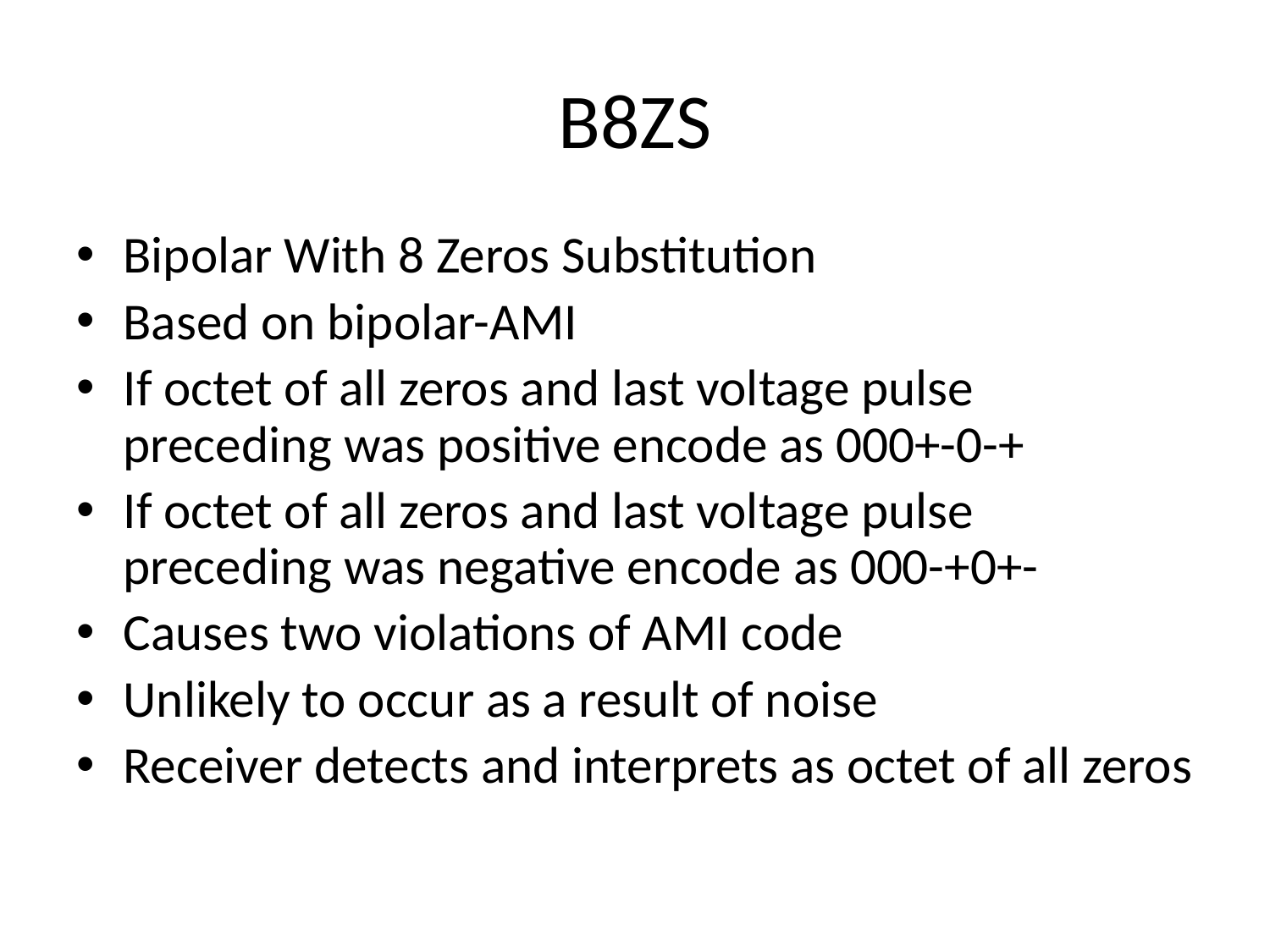

# B8ZS
Bipolar With 8 Zeros Substitution
Based on bipolar-AMI
If octet of all zeros and last voltage pulse preceding was positive encode as 000+-0-+
If octet of all zeros and last voltage pulse preceding was negative encode as 000-+0+-
Causes two violations of AMI code
Unlikely to occur as a result of noise
Receiver detects and interprets as octet of all zeros